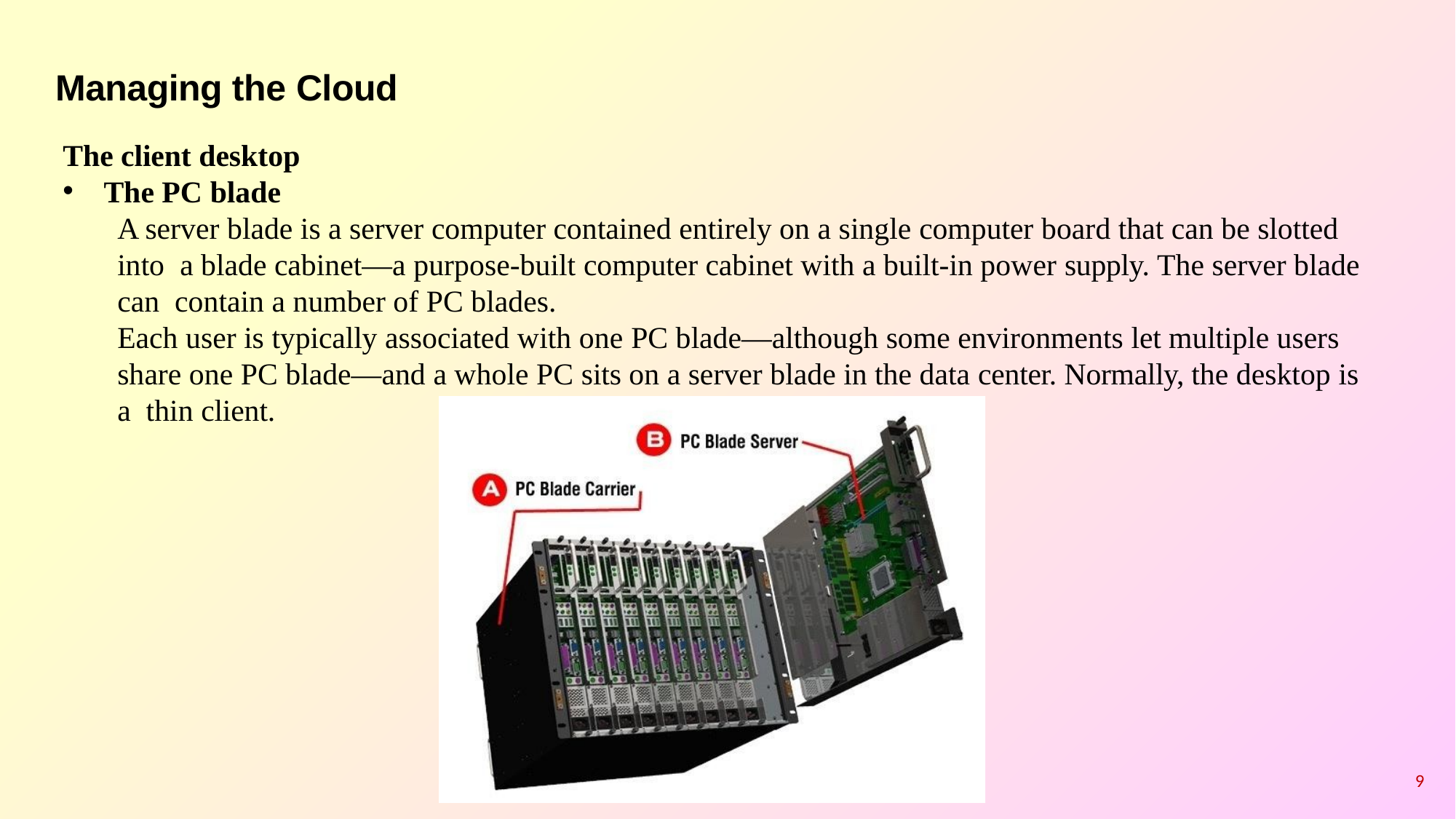

# Managing the Cloud
The client desktop
The PC blade
A server blade is a server computer contained entirely on a single computer board that can be slotted into  a blade cabinet—a purpose-built computer cabinet with a built-in power supply. The server blade can  contain a number of PC blades.
Each user is typically associated with one PC blade—although some environments let multiple users  share one PC blade—and a whole PC sits on a server blade in the data center. Normally, the desktop is a  thin client.

9